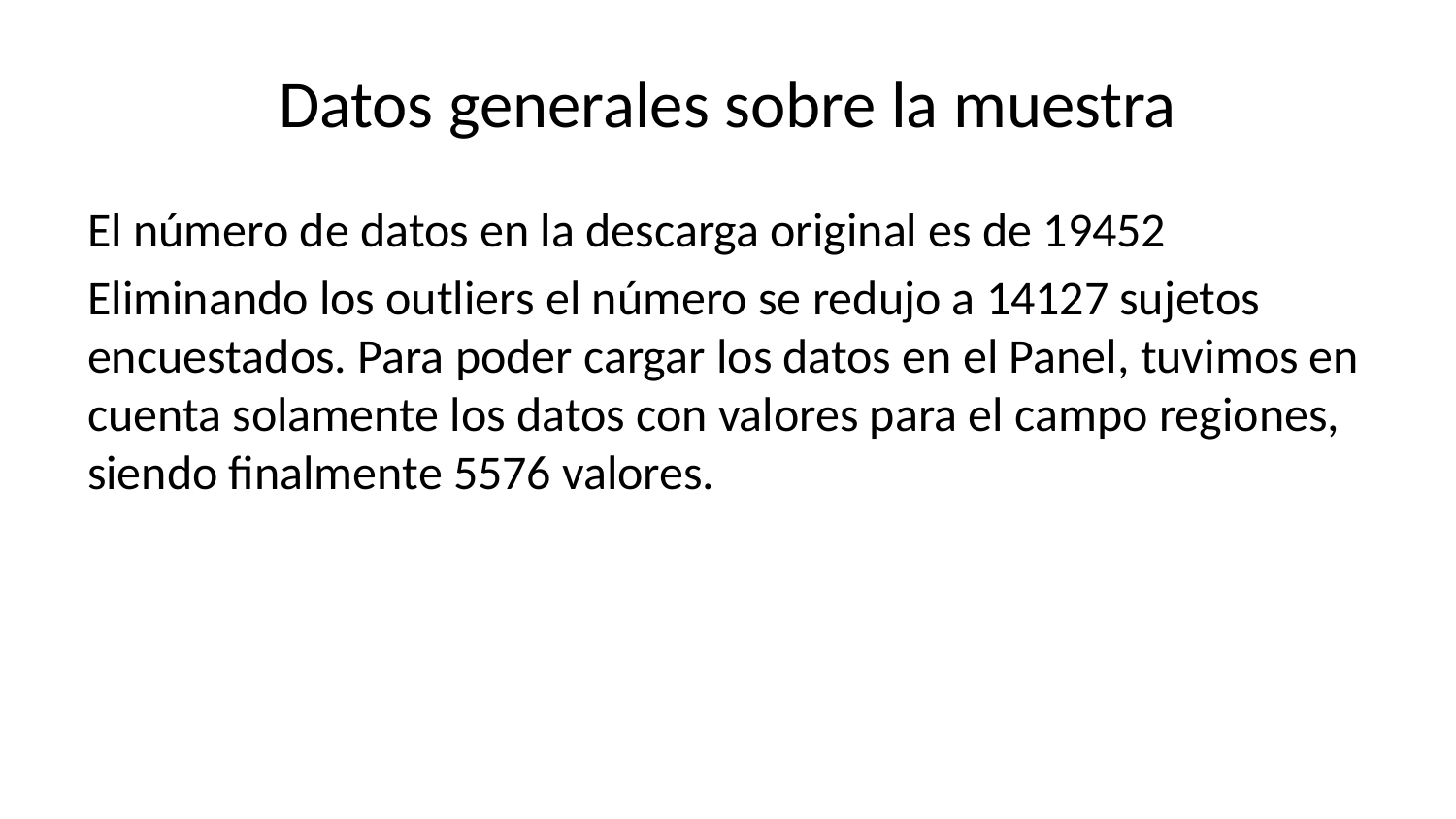

# Datos generales sobre la muestra
El número de datos en la descarga original es de 19452
Eliminando los outliers el número se redujo a 14127 sujetos encuestados. Para poder cargar los datos en el Panel, tuvimos en cuenta solamente los datos con valores para el campo regiones, siendo finalmente 5576 valores.